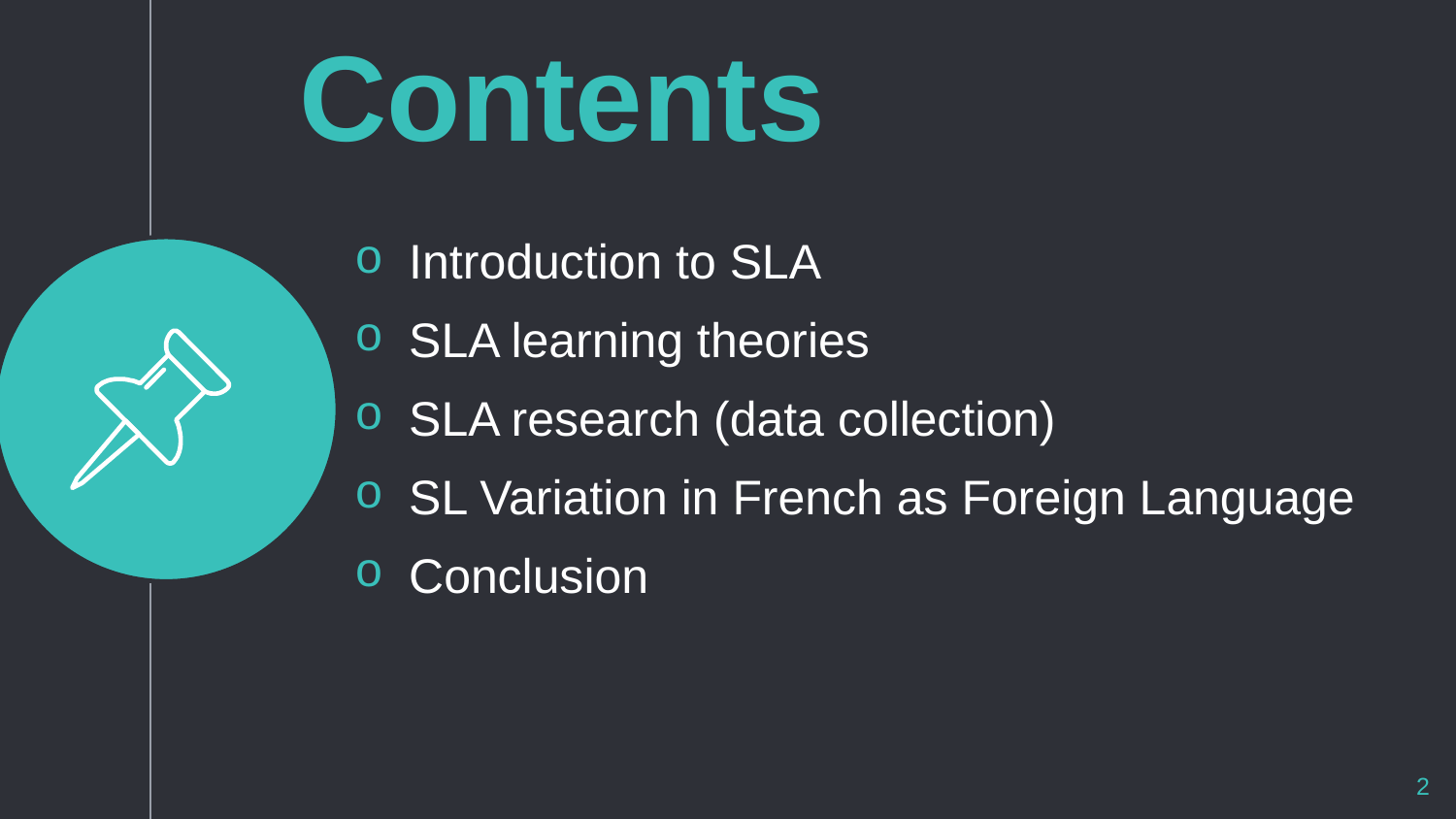

Contents
Introduction to SLA
SLA learning theories
SLA research (data collection)
SL Variation in French as Foreign Language
Conclusion

2